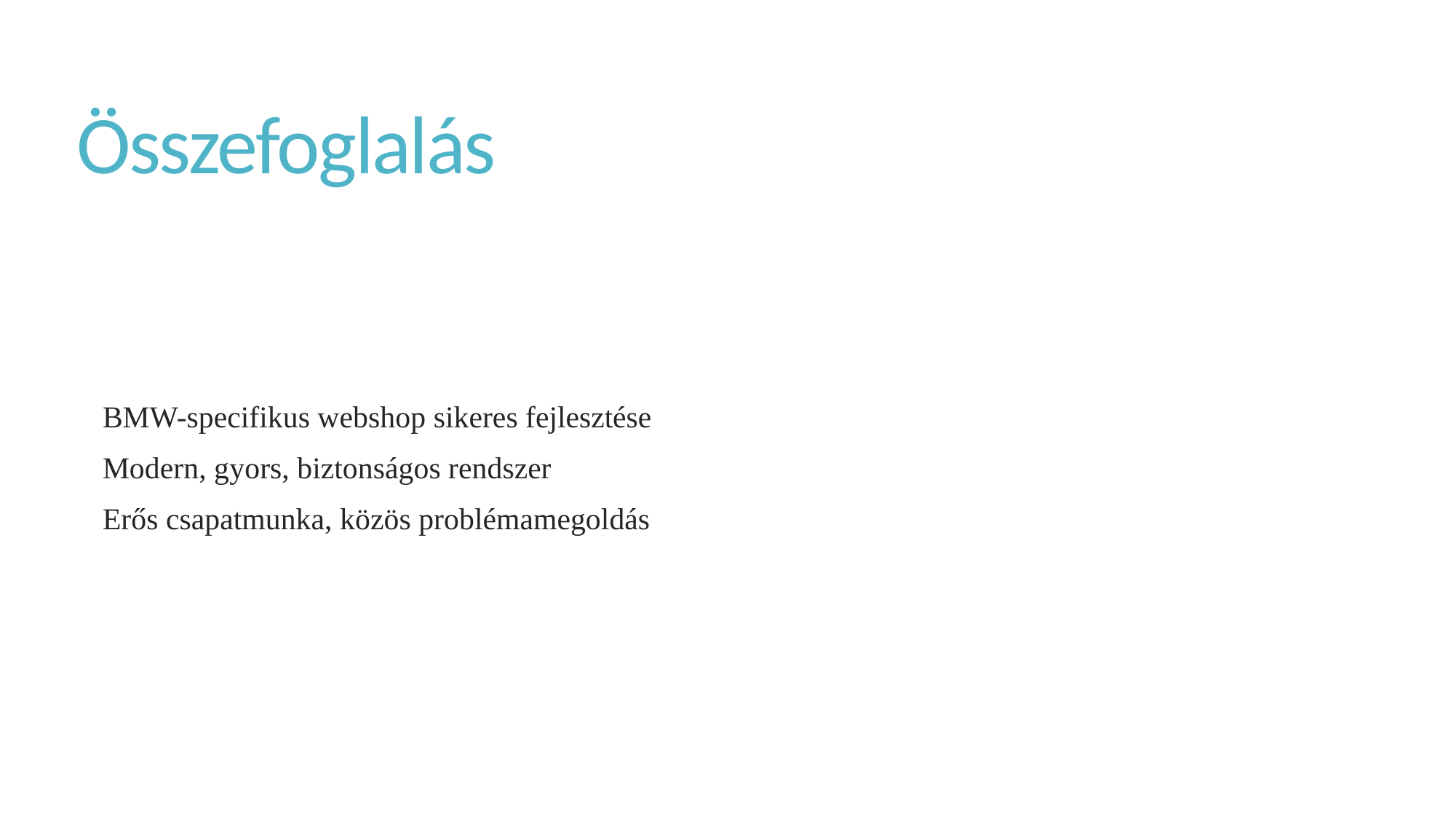

# Összefoglalás

BMW-specifikus webshop sikeres fejlesztése
Modern, gyors, biztonságos rendszer
Erős csapatmunka, közös problémamegoldás